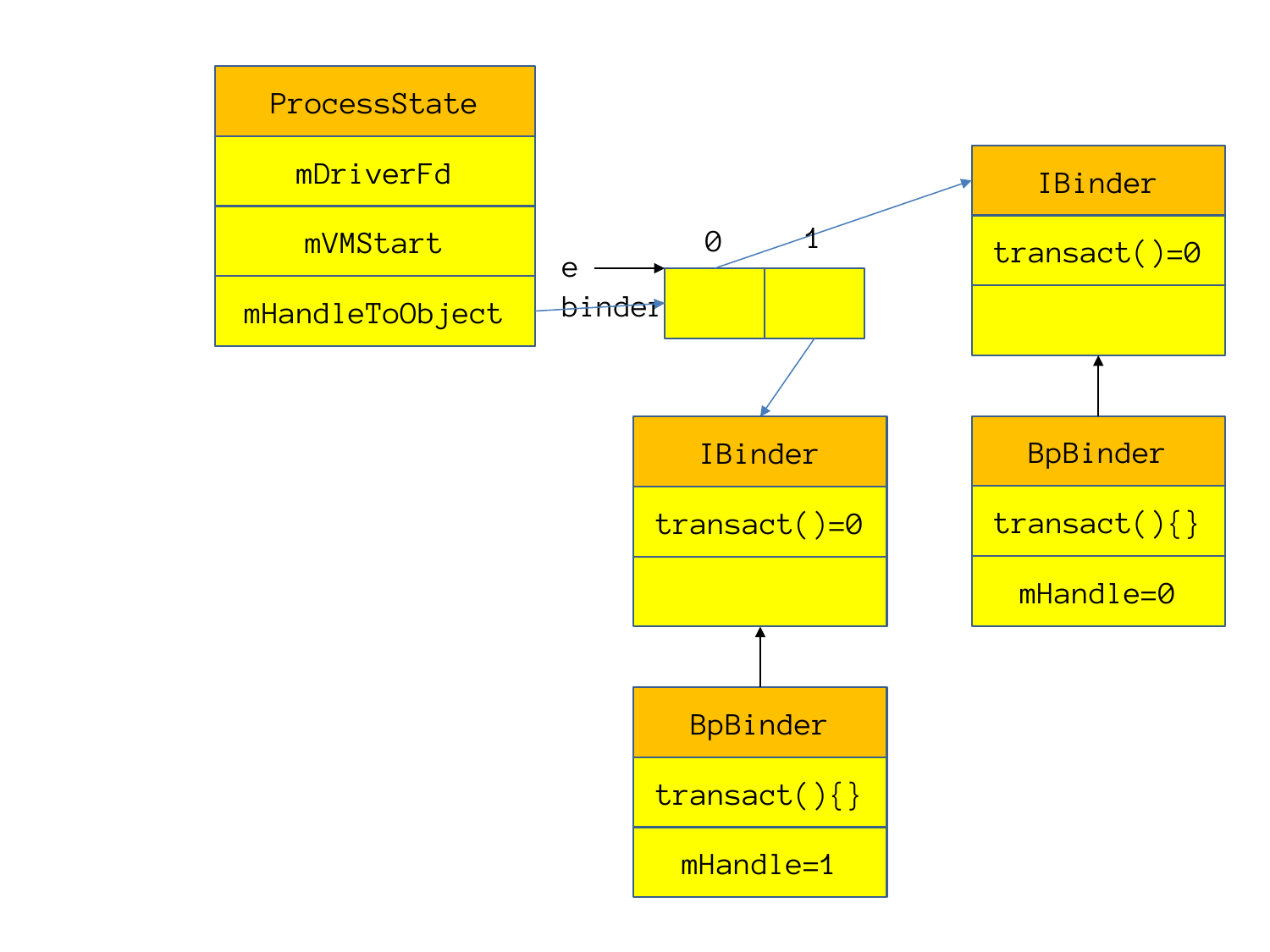

ProcessState
mDriverFd
IBinder
1
0
mVMStart
transact()=0
e

mHandleToObject
binder

BpBinder
IBinder
transact(){}
transact()=0
mHandle=0

BpBinder
transact(){}
mHandle=1